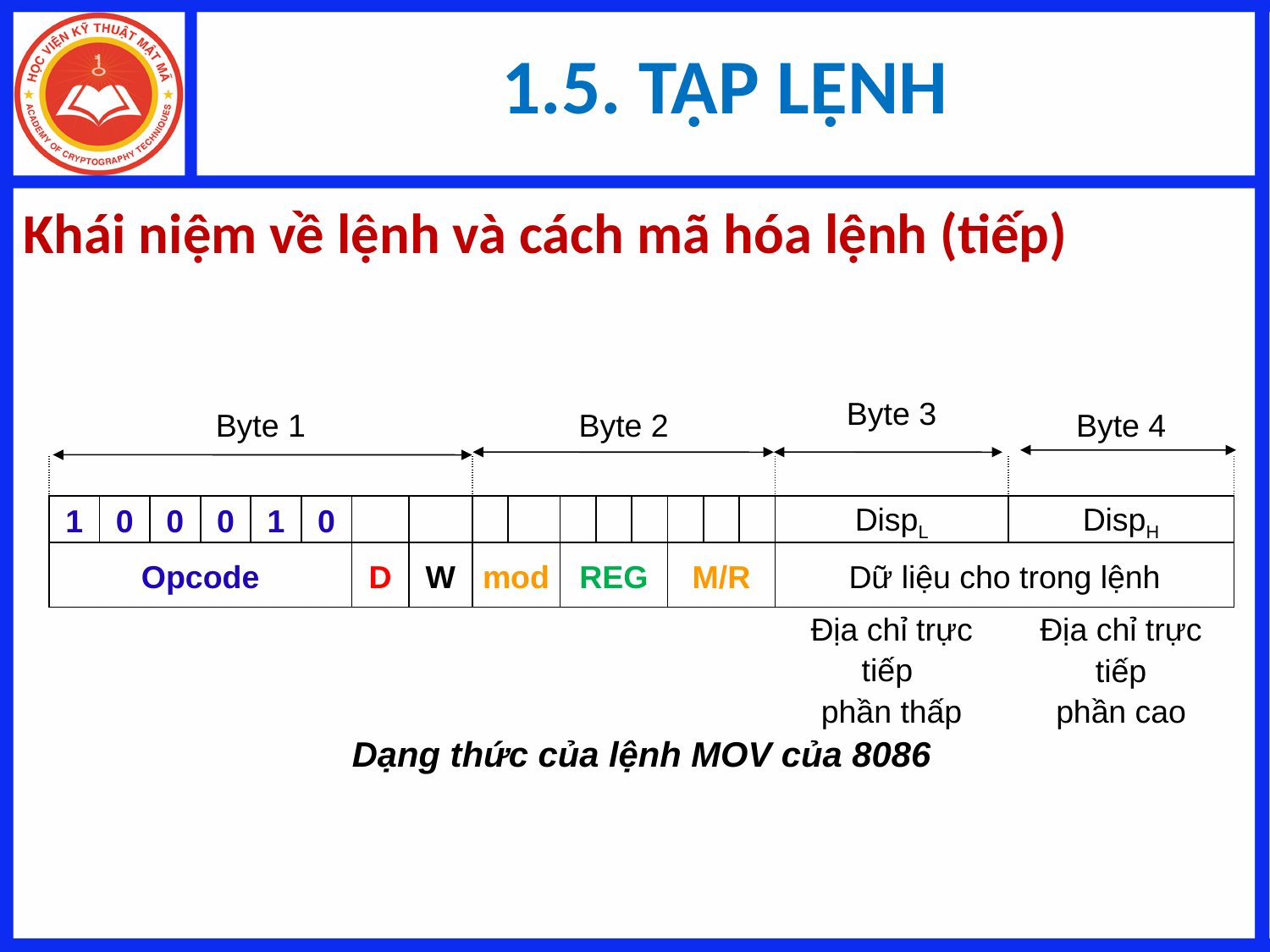

# 1.5. TẬP LỆNH
Khái niệm về lệnh và cách mã hóa lệnh (tiếp)

| Byte 1 |  |  |  |  |  |  |  | Byte 2 |  |  |  |  |  |  |  | Byte 3 | Byte 4 |
| --- | --- | --- | --- | --- | --- | --- | --- | --- | --- | --- | --- | --- | --- | --- | --- | --- | --- |
|  |  |  |  |  |  |  |  |  |  |  |  |  |  |  |  |  |  |
| 1 | 0 | 0 | 0 | 1 | 0 |  |  |  |  |  |  |  |  |  |  | DispL | DispH |
| Opcode |  |  |  |  |  | D | W | mod |  | REG |  |  | M/R |  |  | Dữ liệu cho trong lệnh |  |
|  |  |  |  |  |  |  |  |  |  |  |  |  |  |  |  | Địa chỉ trực tiếp phần thấp | Địa chỉ trực tiếp phần cao |
| Dạng thức của lệnh MOV của 8086 |  |  |  |  |  |  |  |  |  |  |  |  |  |  |  |  |  |